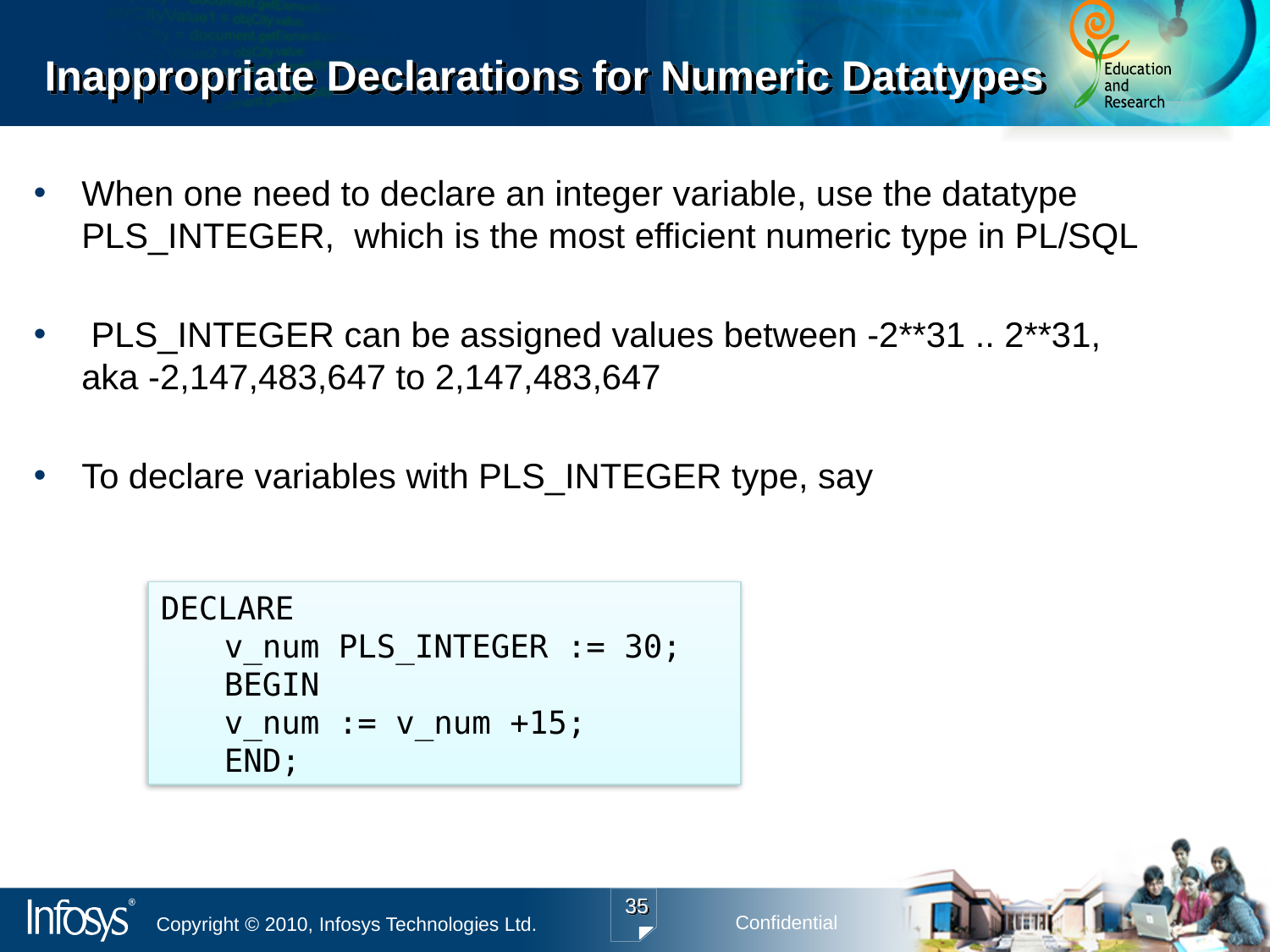

# Inappropriate Declarations for Numeric Datatypes
When one need to declare an integer variable, use the datatype PLS_INTEGER,  which is the most efficient numeric type in PL/SQL

 PLS_INTEGER can be assigned values between -2**31 .. 2**31, aka -2,147,483,647 to 2,147,483,647

To declare variables with PLS_INTEGER type, say

DECLARE
v_num PLS_INTEGER := 30;
BEGIN
v_num := v_num +15;
END;
35